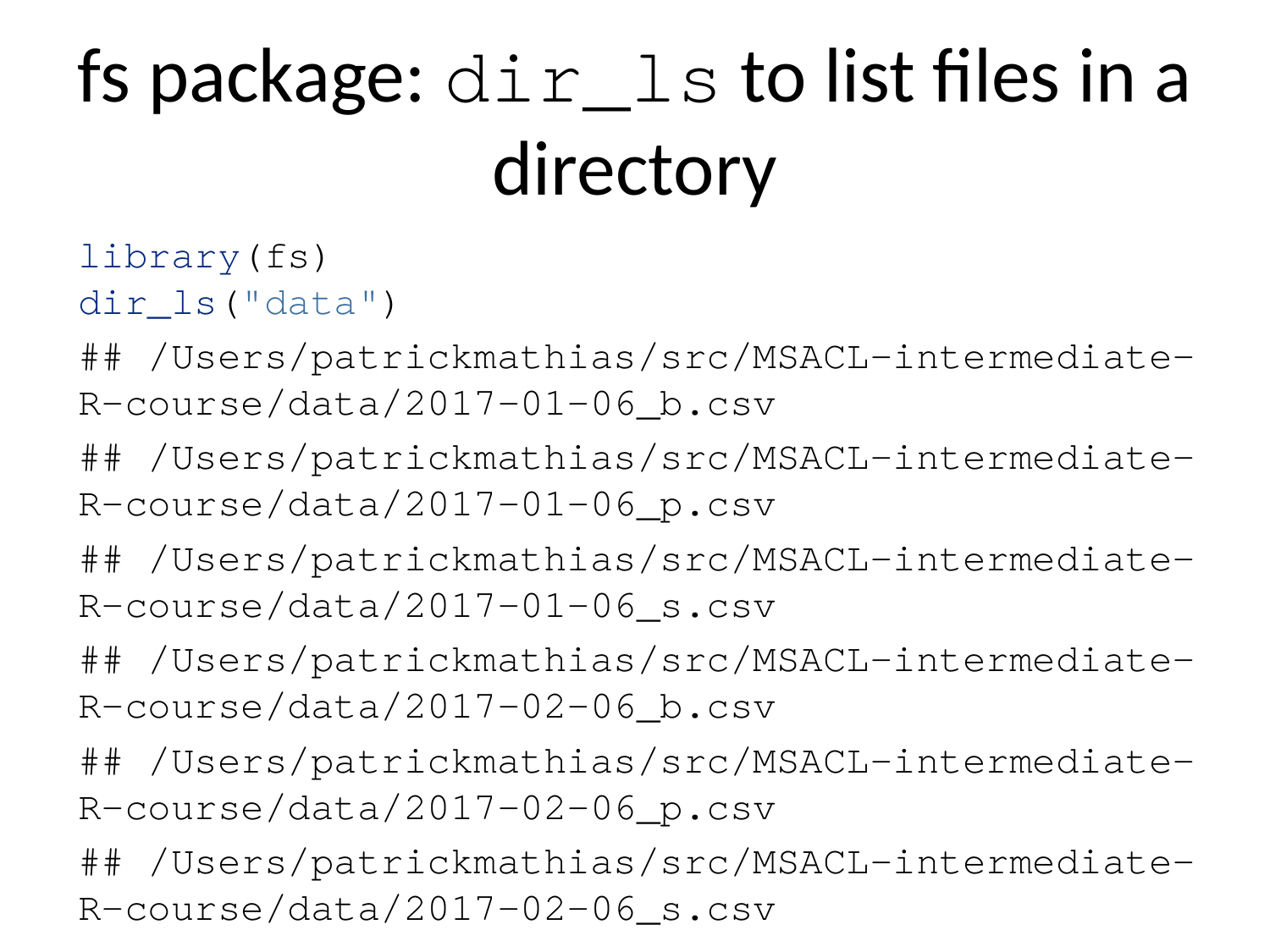

# fs package: dir_ls to list files in a directory
library(fs)
dir_ls("data")
## /Users/patrickmathias/src/MSACL-intermediate-R-course/data/2017-01-06_b.csv
## /Users/patrickmathias/src/MSACL-intermediate-R-course/data/2017-01-06_p.csv
## /Users/patrickmathias/src/MSACL-intermediate-R-course/data/2017-01-06_s.csv
## /Users/patrickmathias/src/MSACL-intermediate-R-course/data/2017-02-06_b.csv
## /Users/patrickmathias/src/MSACL-intermediate-R-course/data/2017-02-06_p.csv
## /Users/patrickmathias/src/MSACL-intermediate-R-course/data/2017-02-06_s.csv